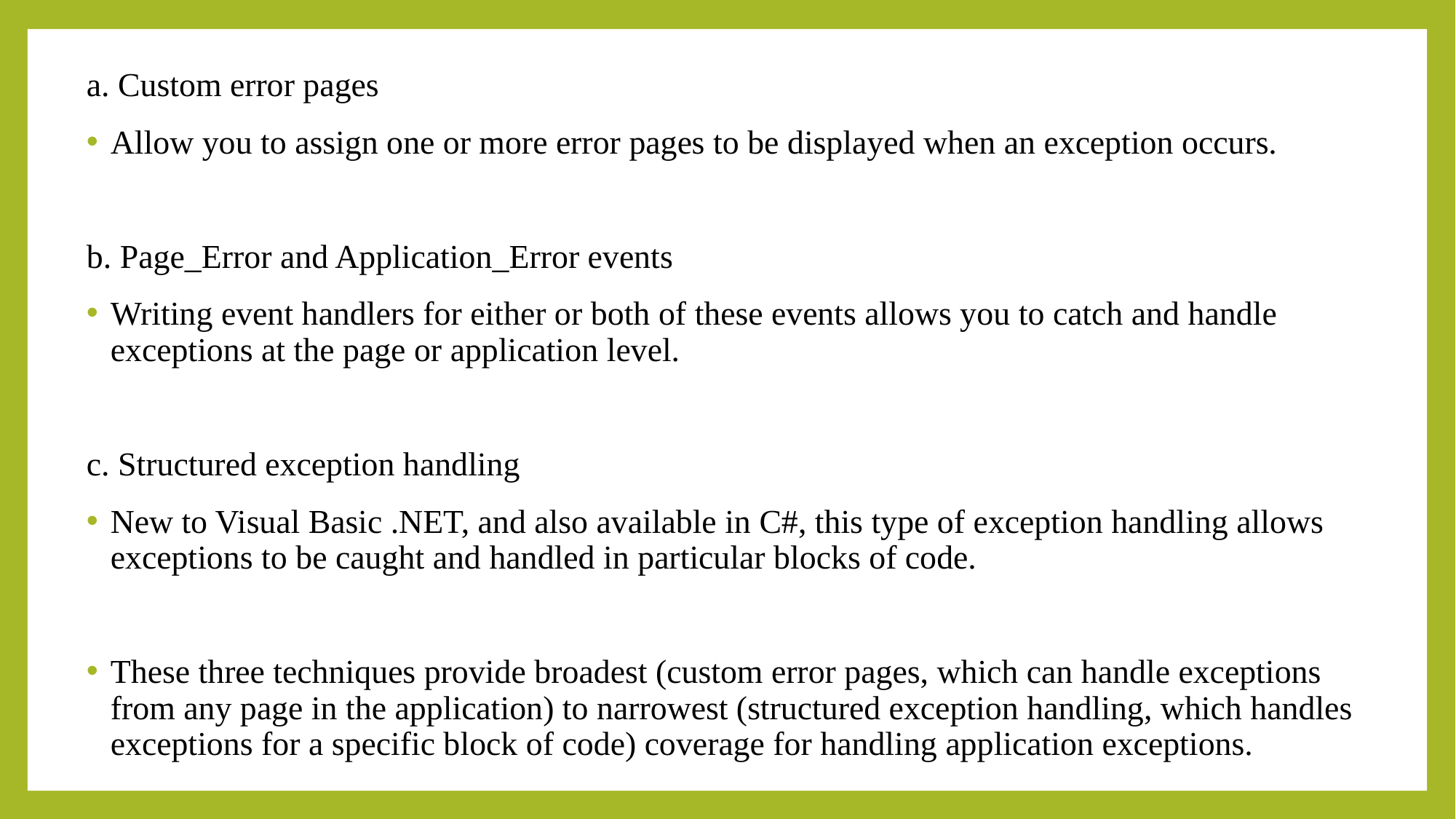

a. Custom error pages
Allow you to assign one or more error pages to be displayed when an exception occurs.

b. Page_Error and Application_Error events
Writing event handlers for either or both of these events allows you to catch and handle exceptions at the page or application level.

c. Structured exception handling
New to Visual Basic .NET, and also available in C#, this type of exception handling allows exceptions to be caught and handled in particular blocks of code.

These three techniques provide broadest (custom error pages, which can handle exceptions from any page in the application) to narrowest (structured exception handling, which handles exceptions for a specific block of code) coverage for handling application exceptions.